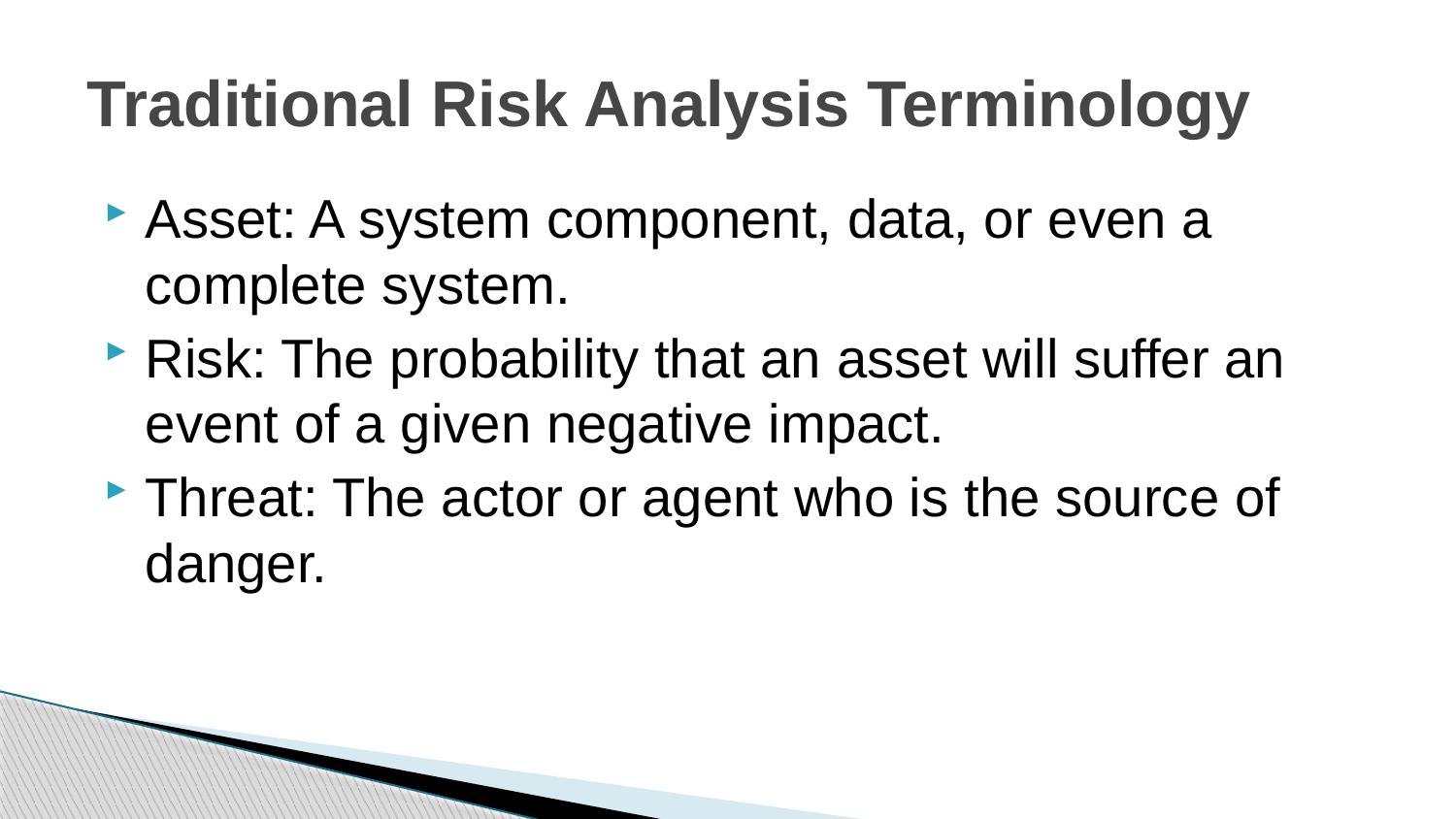

# Traditional Risk Analysis Terminology
Asset: A system component, data, or even a complete system.
Risk: The probability that an asset will suffer an event of a given negative impact.
Threat: The actor or agent who is the source of danger.